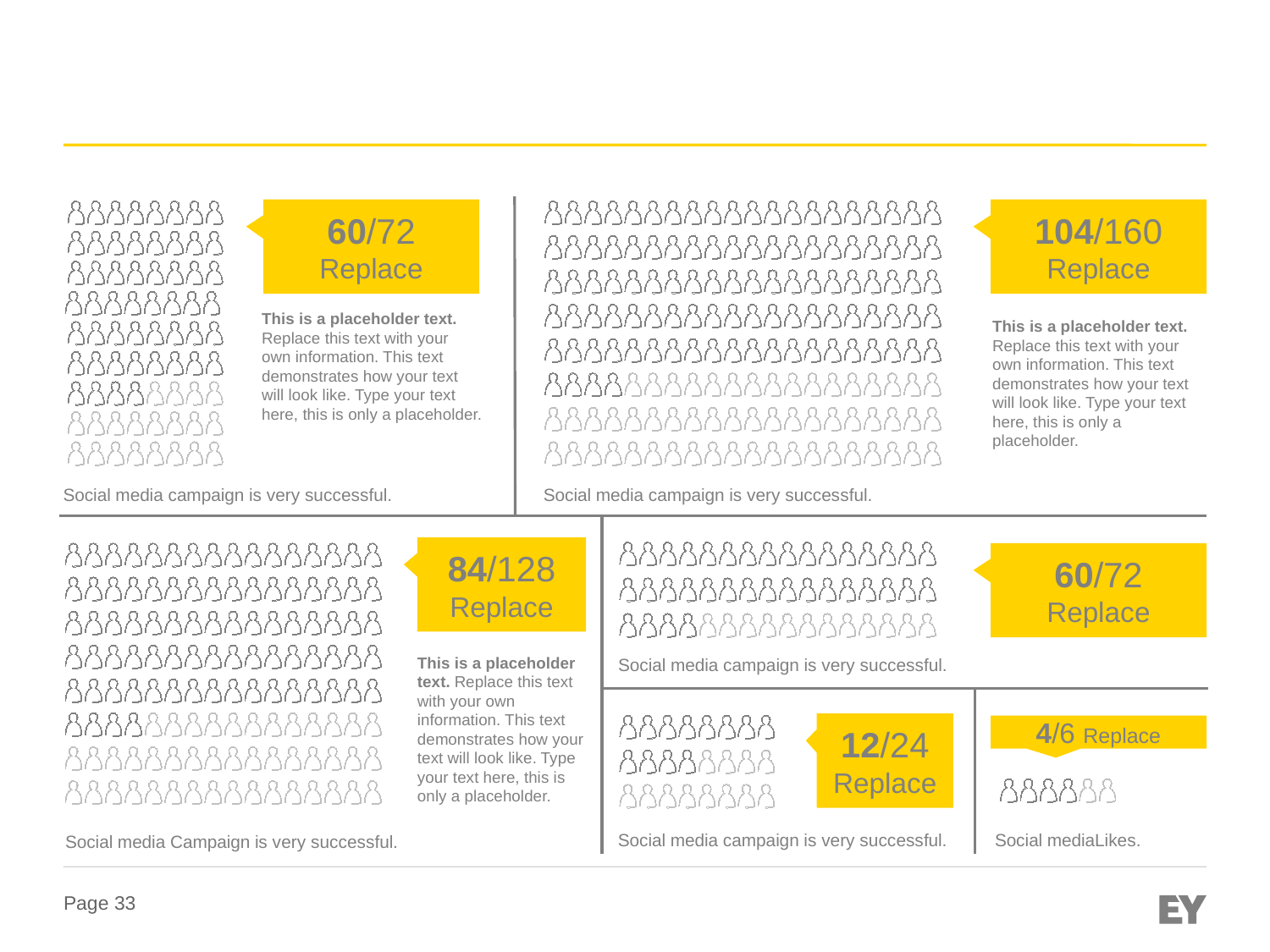

60/72
Replace
104/160
Replace

This is a placeholder text. Replace this text with your own information. This text demonstrates how your text will look like. Type your text here, this is only a placeholder.
This is a placeholder text. Replace this text with your own information. This text demonstrates how your text will look like. Type your text here, this is only a placeholder.

Social media campaign is very successful.
Social media campaign is very successful.
84/128
Replace

60/72
Replace

4/6 Replace

This is a placeholder text. Replace this text with your own information. This text demonstrates how your text will look like. Type your text here, this is only a placeholder.
Social media campaign is very successful.

12/24
Replace

Social media campaign is very successful.
Social mediaLikes.
Social media Campaign is very successful.